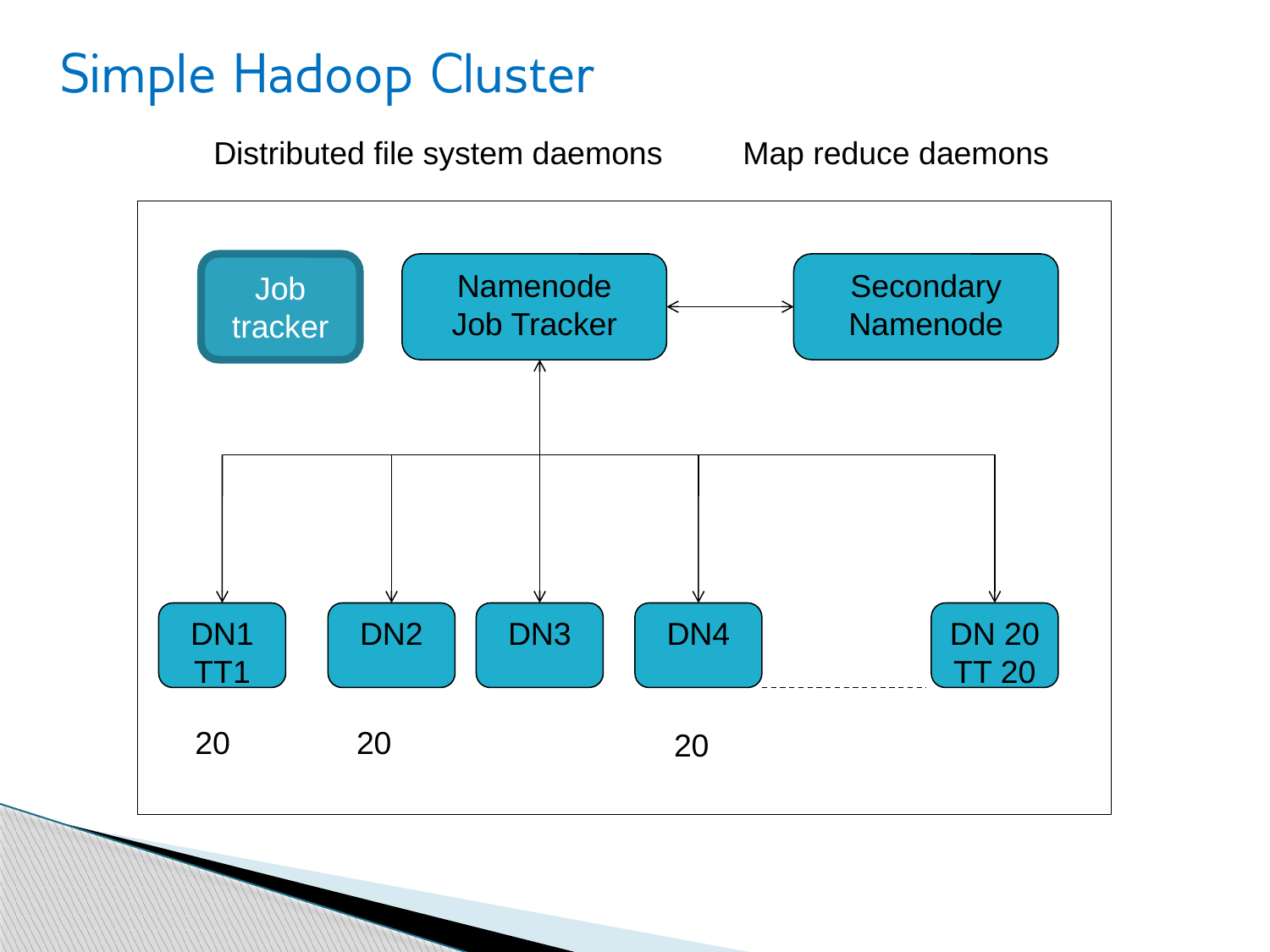

Simple Hadoop Cluster
Distributed file system daemons
Map reduce daemons

Job tracker
Namenode
Job Tracker
Secondary Namenode
DN1
TT1
DN2
DN3
DN4
DN 20
TT 20
20
20
20